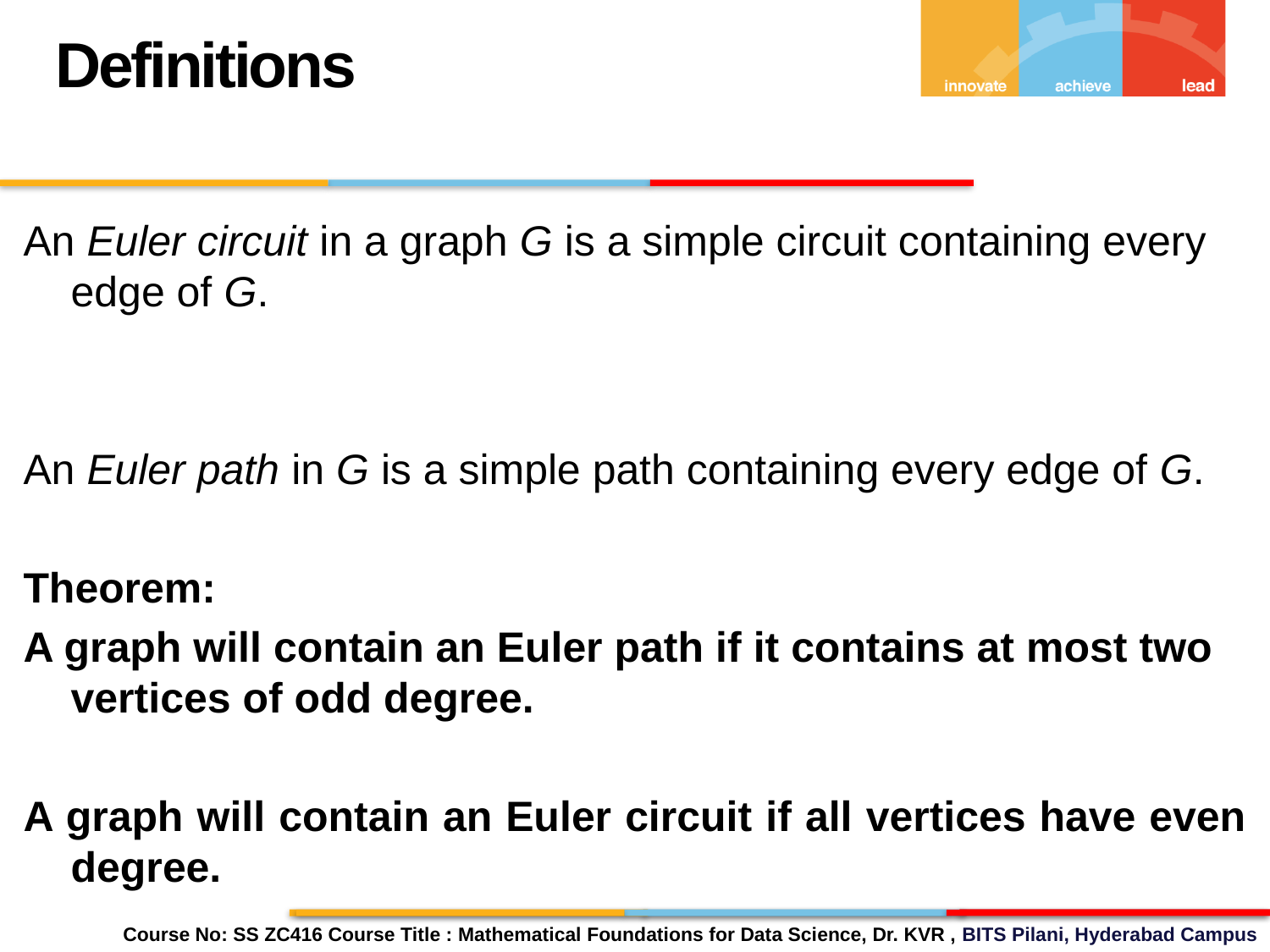

Definitions

An Euler circuit in a graph G is a simple circuit containing every edge of G.

An Euler path in G is a simple path containing every edge of G.

Theorem:
A graph will contain an Euler path if it contains at most two vertices of odd degree.

A graph will contain an Euler circuit if all vertices have even degree.